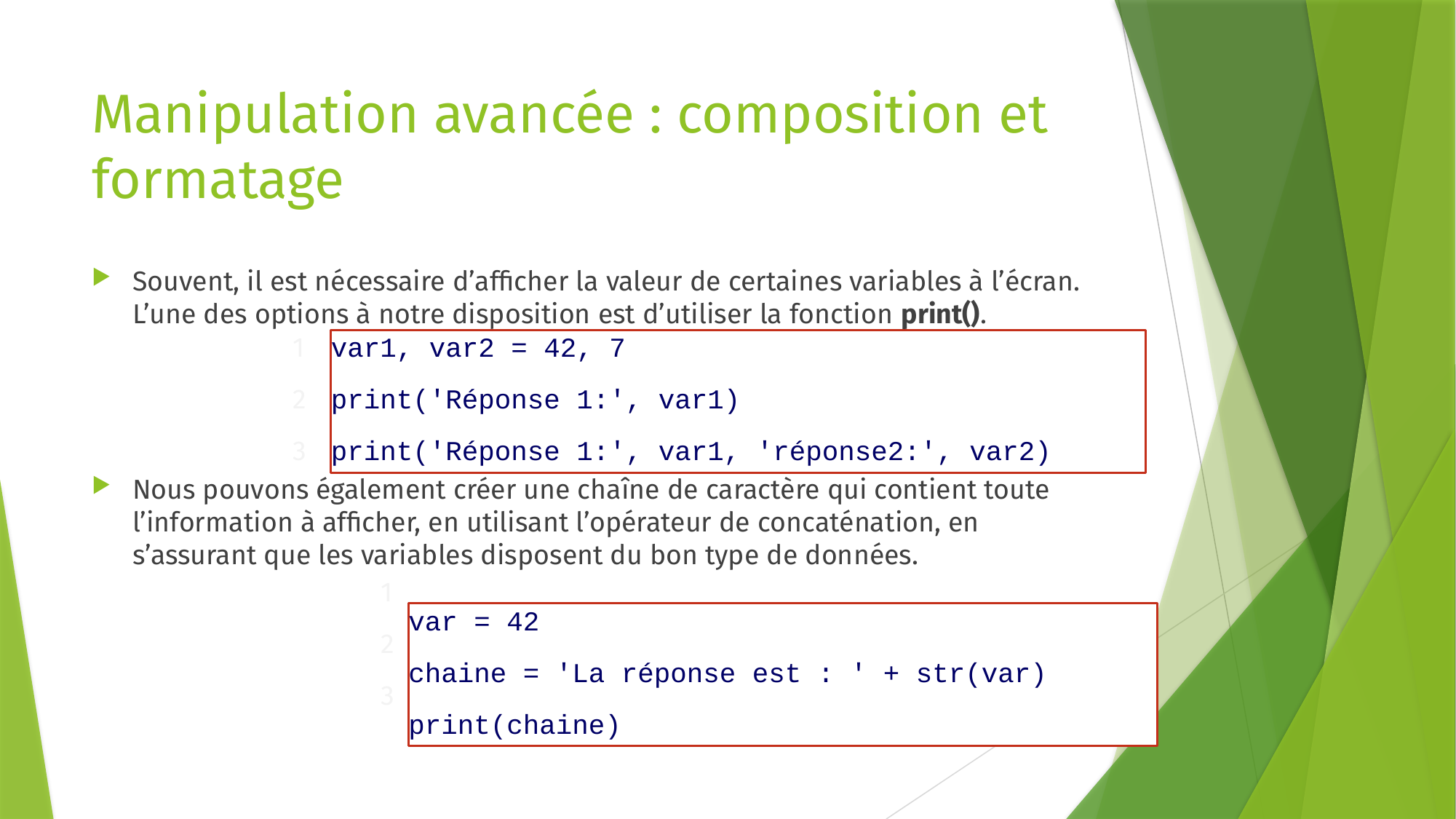

# Manipulation avancée : composition et formatage
Souvent, il est nécessaire d’afficher la valeur de certaines variables à l’écran. L’une des options à notre disposition est d’utiliser la fonction print().

Nous pouvons également créer une chaîne de caractère qui contient toute l’information à afficher, en utilisant l’opérateur de concaténation, en s’assurant que les variables disposent du bon type de données.

1
2
3
var1, var2 = 42, 7
print('Réponse 1:', var1)
print('Réponse 1:', var1, 'réponse2:', var2)
1
2
3
var = 42
chaine = 'La réponse est : ' + str(var)
print(chaine)